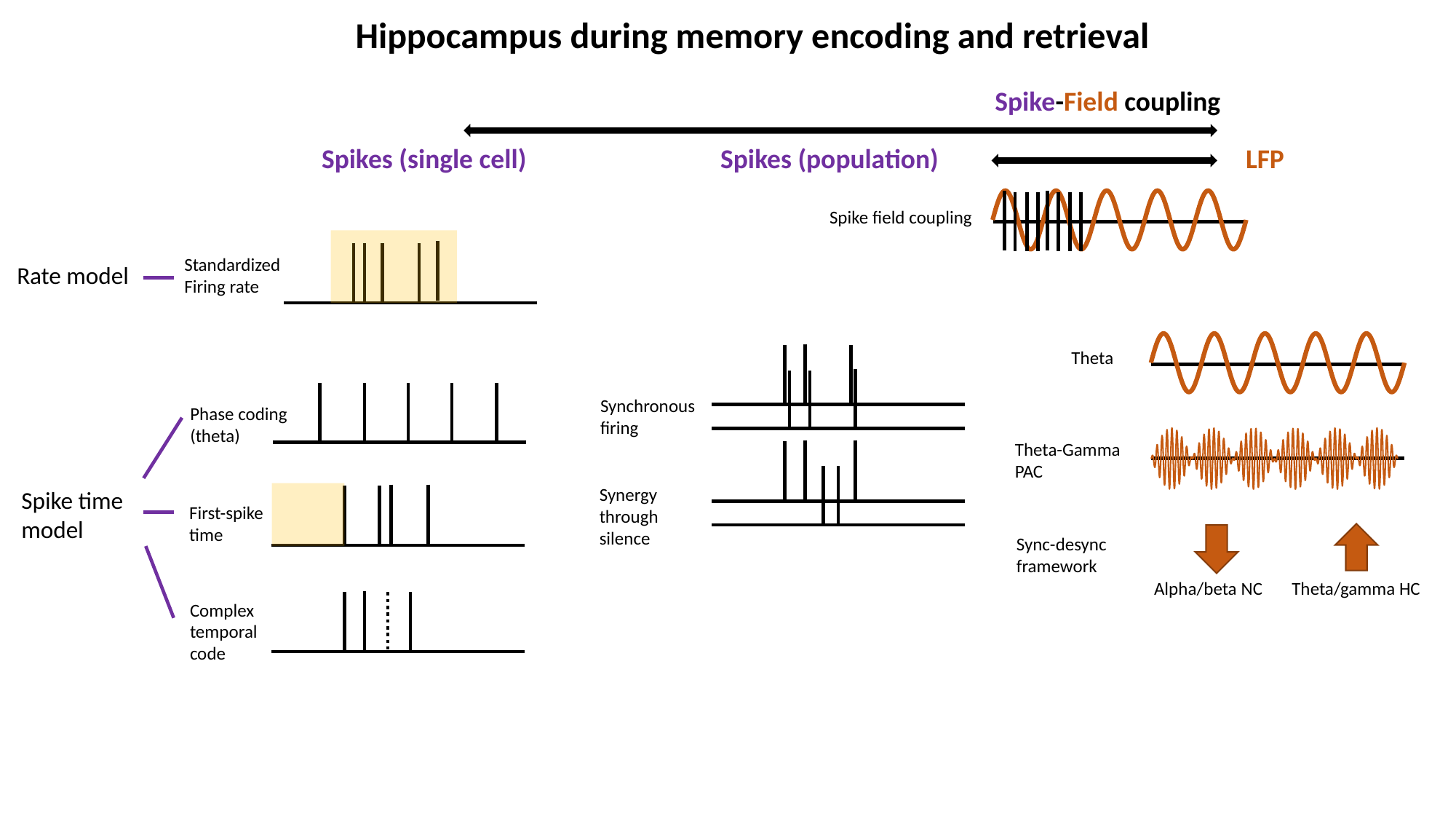

Hippocampus during memory encoding and retrieval
Spike-Field coupling

Spikes (single cell)
Spikes (population)
LFP

Spike field coupling

Standardized
Firing rate
Rate model

Theta
Synchronous
firing
Phase coding
(theta)

Theta-Gamma PAC
Synergy
through
silence
Spike time model

First-spike time

Sync-desync framework
Alpha/beta NC
Theta/gamma HC
Complex
temporal code